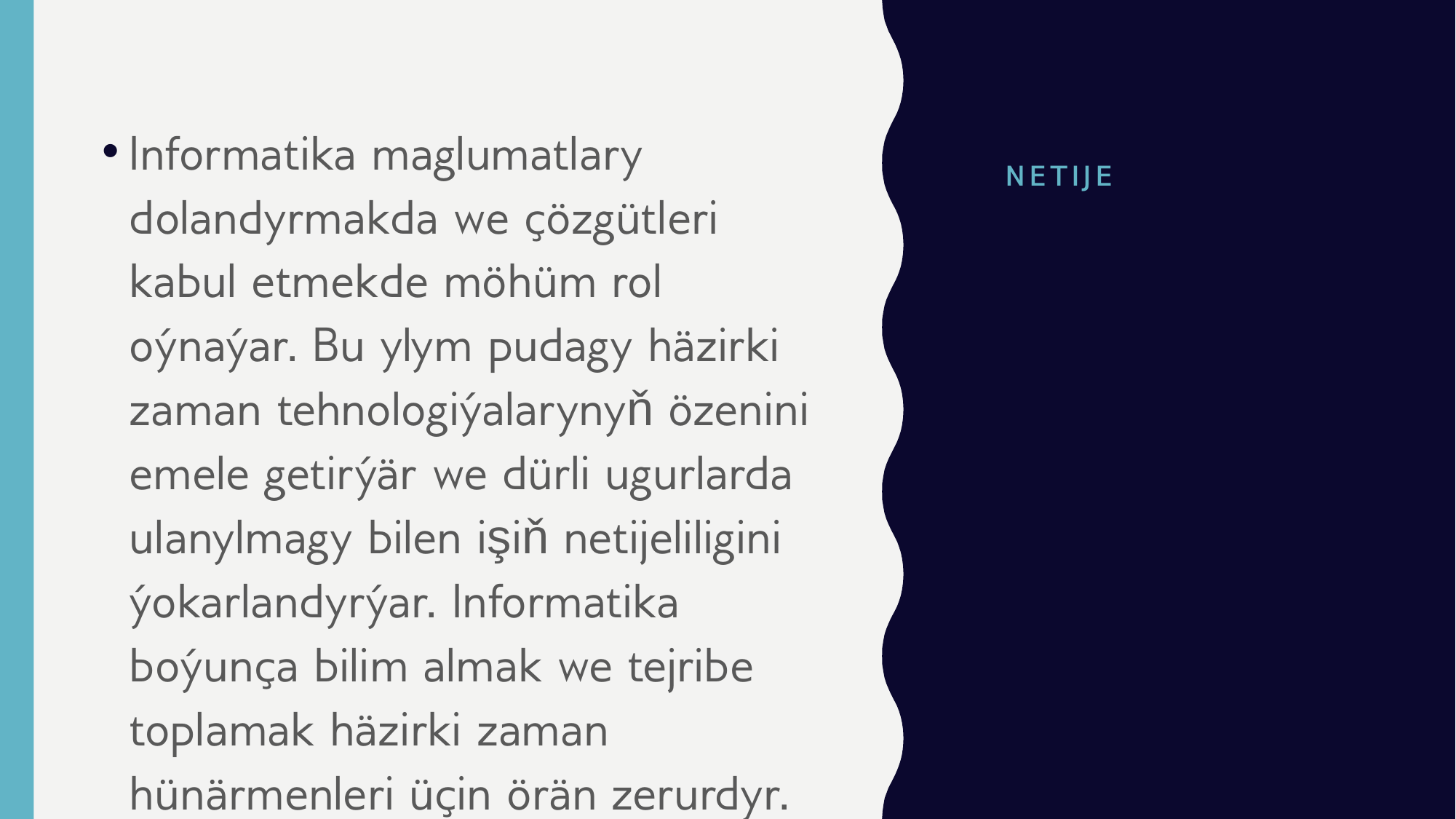

# Netije
Informatika maglumatlary dolandyrmakda we çözgütleri kabul etmekde möhüm rol oýnaýar. Bu ylym pudagy häzirki zaman tehnologiýalarynyň özenini emele getirýär we dürli ugurlarda ulanylmagy bilen işiň netijeliligini ýokarlandyrýar. Informatika boýunça bilim almak we tejribe toplamak häzirki zaman hünärmenleri üçin örän zerurdyr.